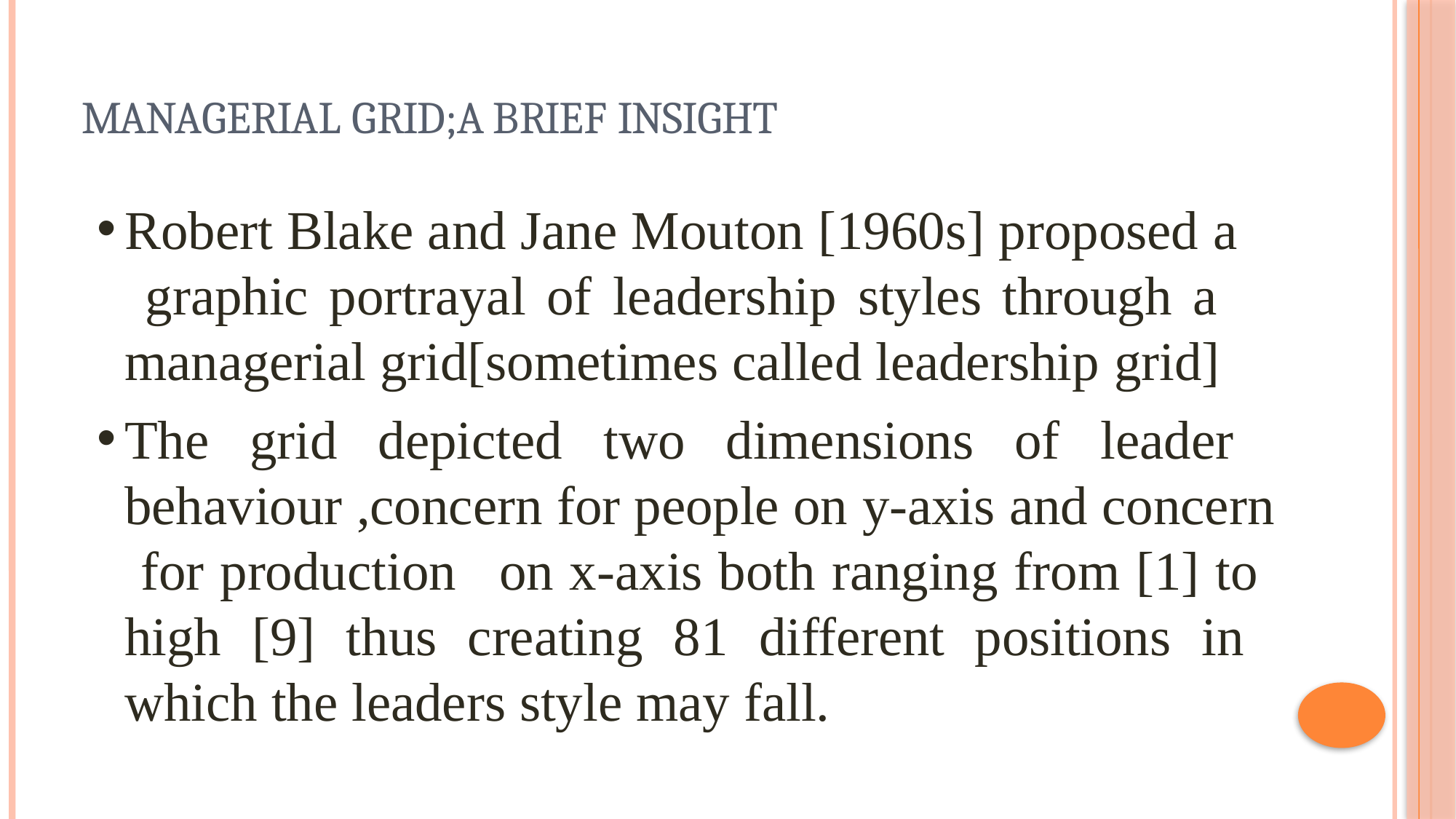

# MANAGERIAL GRID;A BRIEF INSIGHT
Robert Blake and Jane Mouton [1960s] proposed a  graphic portrayal of leadership styles through a  managerial grid[sometimes called leadership grid]
The grid depicted two dimensions of leader  behaviour ,concern for people on y-axis and concern  for production	on x-axis both ranging from [1] to  high [9] thus creating 81 different positions in  which the leaders style may fall.